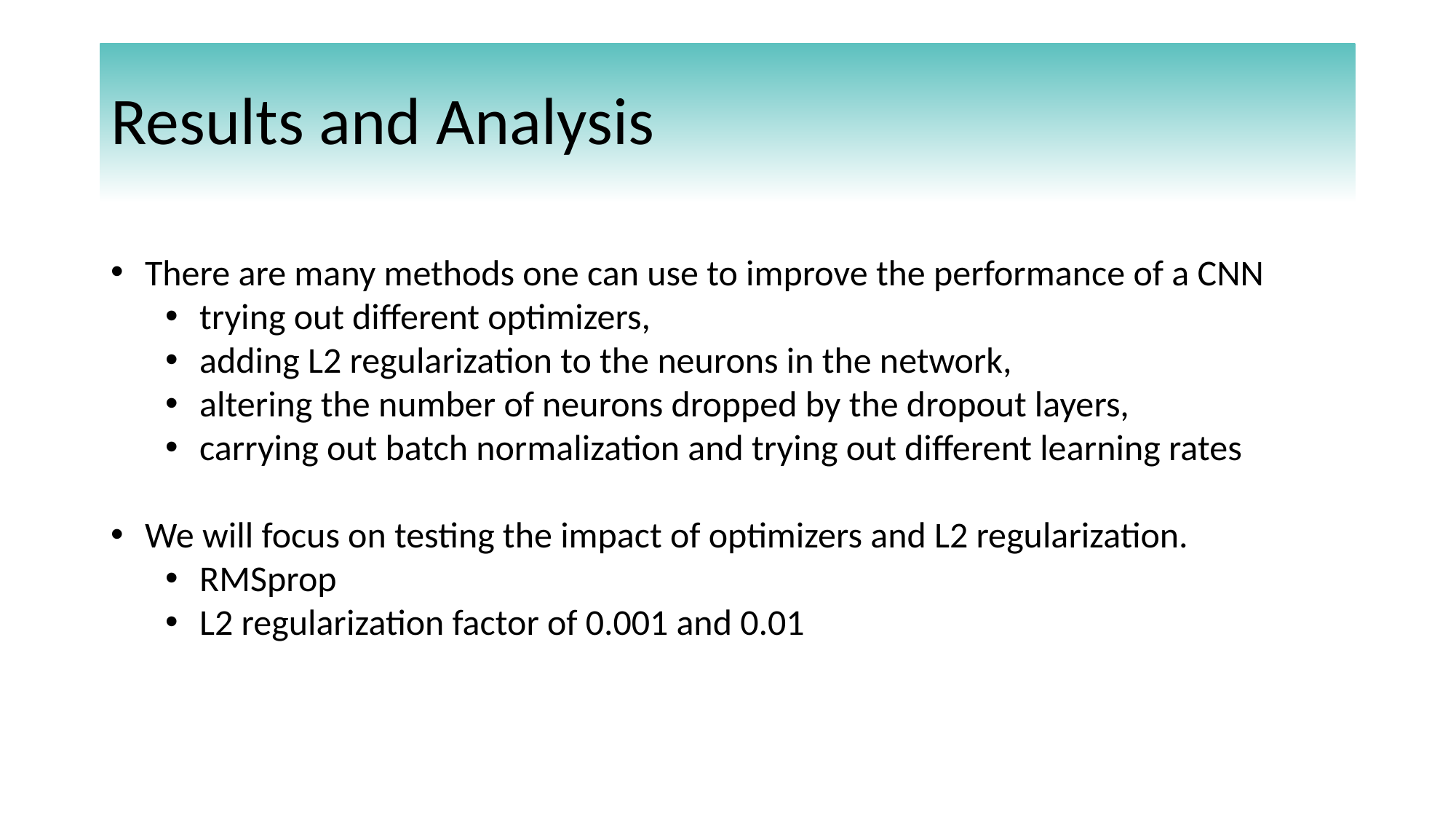

# Results and Analysis
There are many methods one can use to improve the performance of a CNN
trying out different optimizers,
adding L2 regularization to the neurons in the network,
altering the number of neurons dropped by the dropout layers,
carrying out batch normalization and trying out different learning rates

We will focus on testing the impact of optimizers and L2 regularization.
RMSprop
L2 regularization factor of 0.001 and 0.01